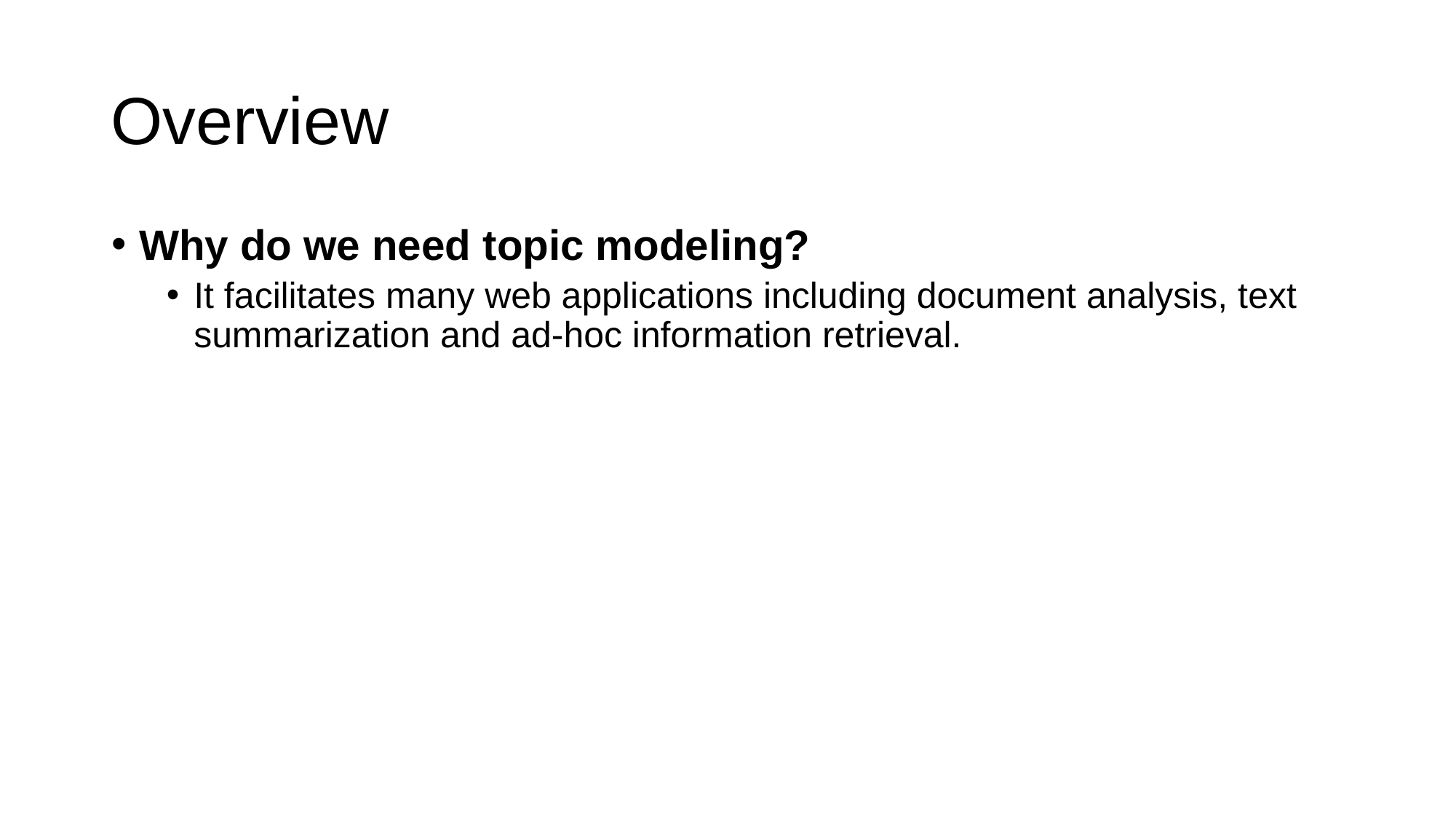

# Overview
Why do we need topic modeling?
It facilitates many web applications including document analysis, text summarization and ad-hoc information retrieval.